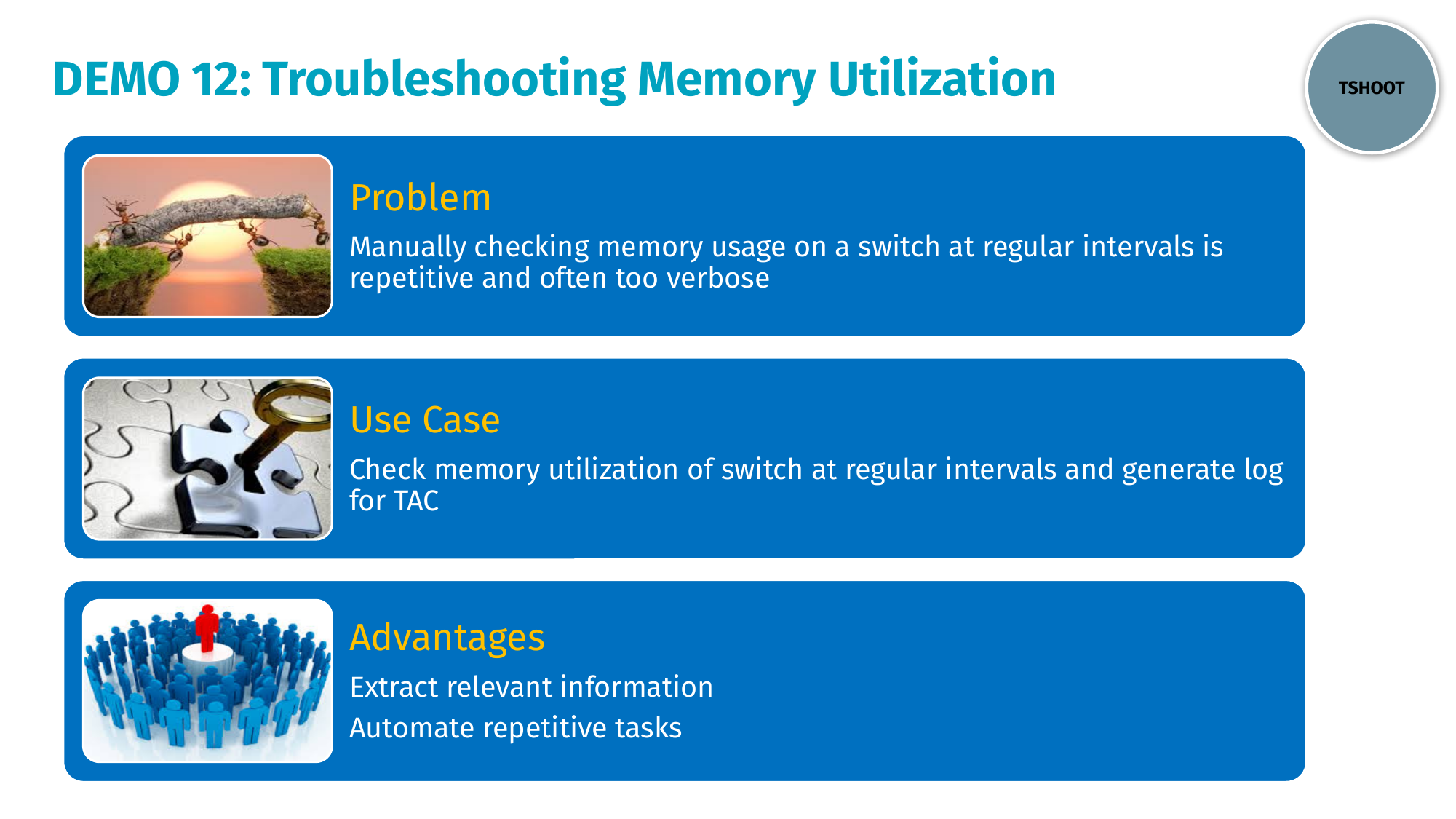

TSHOOT
# DEMO 12: Troubleshooting Memory Utilization
Problem
Manually checking memory usage on a switch at regular intervals is repetitive and often too verbose
Use Case
Check memory utilization of switch at regular intervals and generate log for TAC
Advantages
Extract relevant information
Automate repetitive tasks